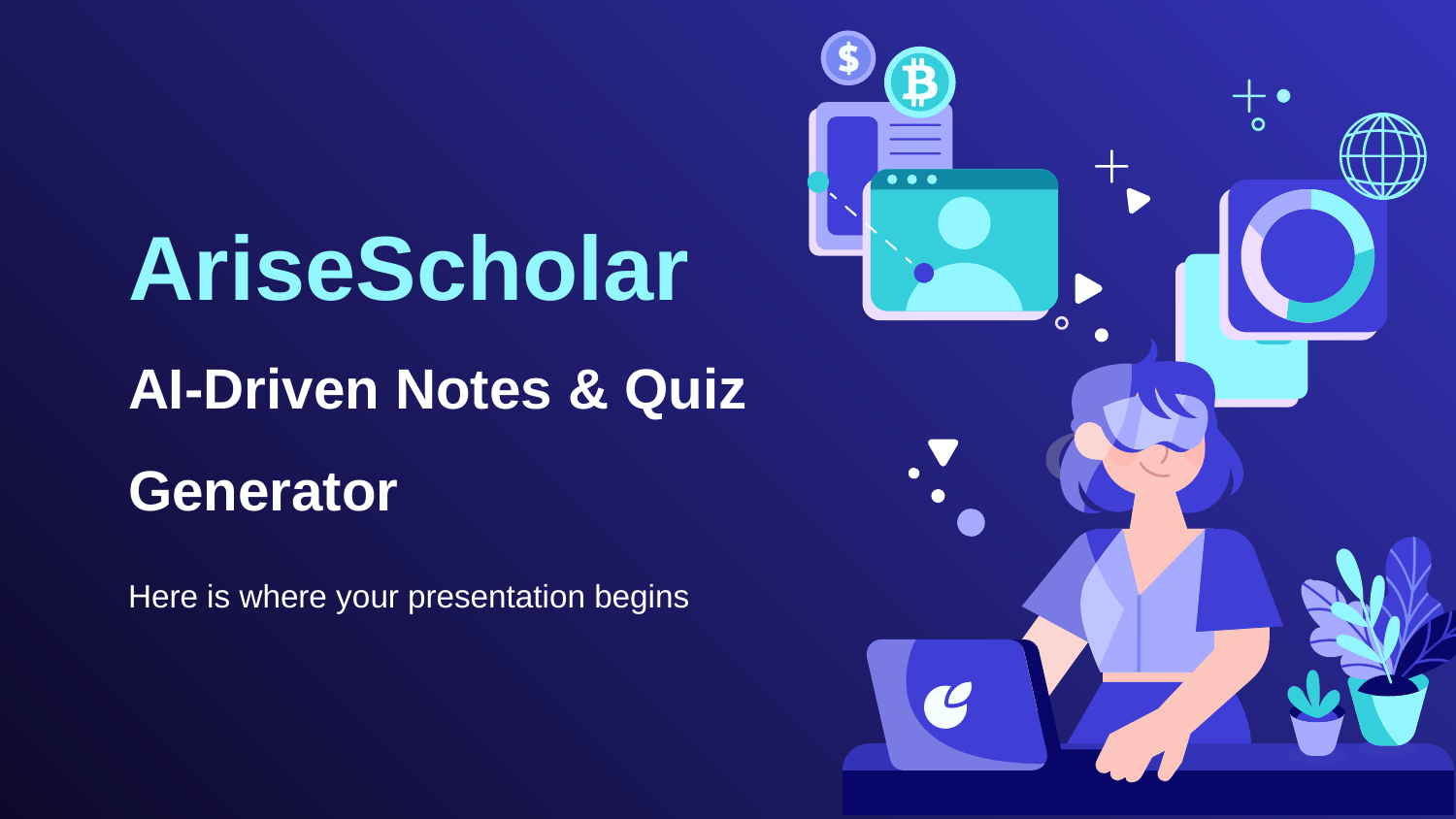

# AriseScholar AI-Driven Notes & Quiz Generator
Here is where your presentation begins